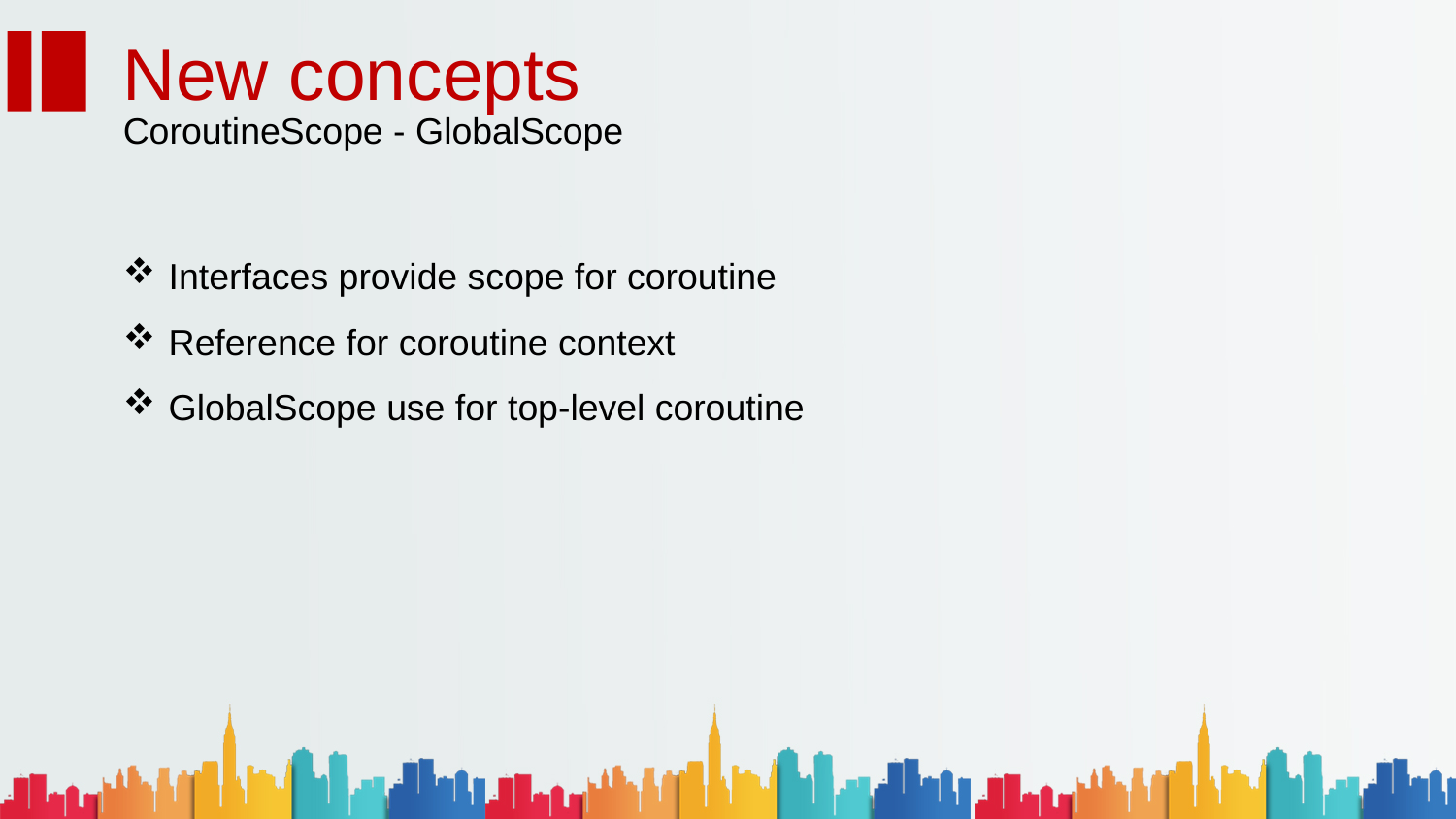

New concepts

CoroutineScope - GlobalScope
Interfaces provide scope for coroutine
Reference for coroutine context
GlobalScope use for top-level coroutine